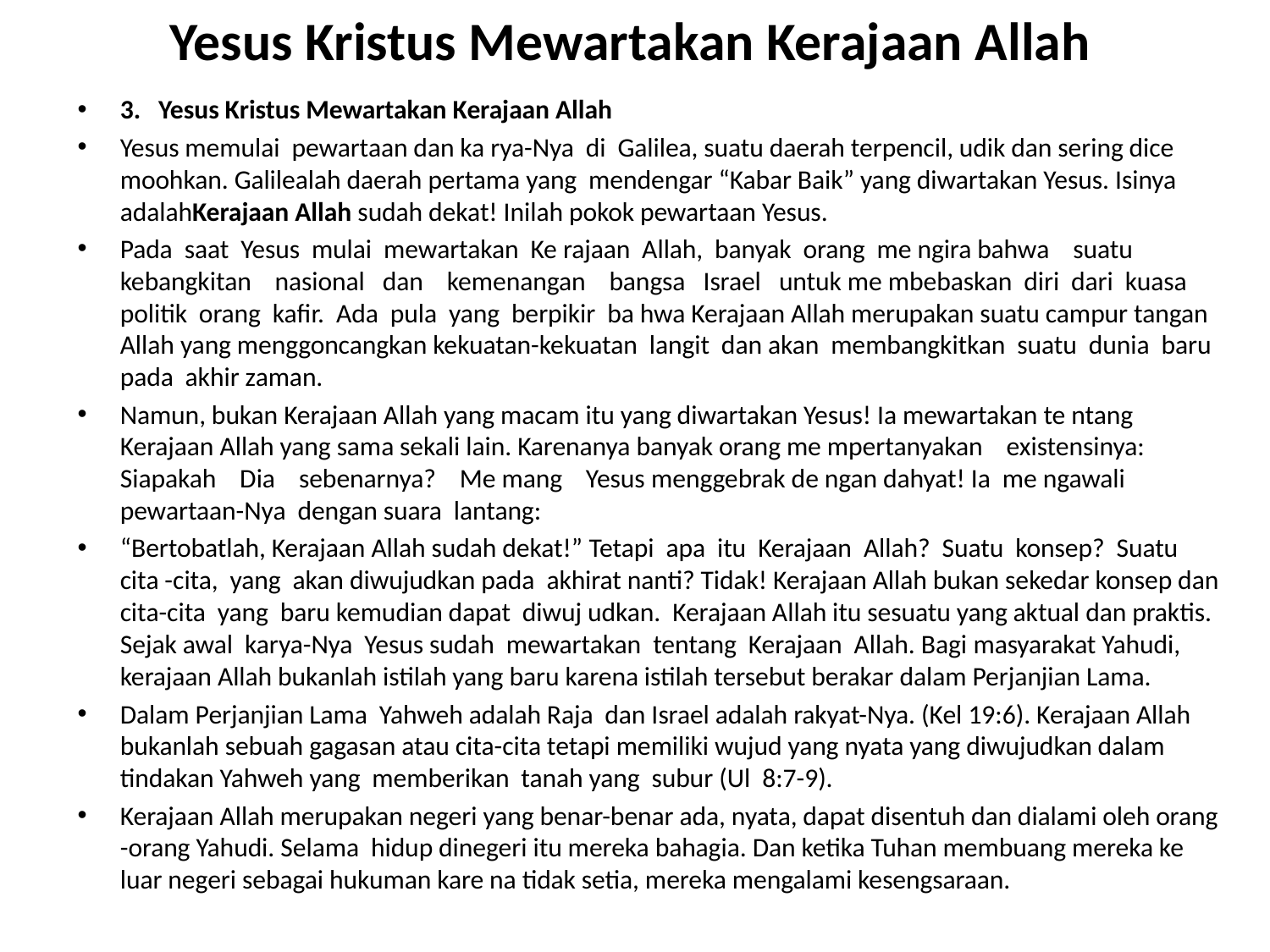

# Yesus Kristus Mewartakan Kerajaan Allah
3.   Yesus Kristus Mewartakan Kerajaan Allah
Yesus memulai  pewartaan dan ka rya-Nya  di  Galilea, suatu daerah terpencil, udik dan sering dice moohkan. Galilealah daerah pertama yang  mendengar “Kabar Baik” yang diwartakan Yesus. Isinya adalahKerajaan Allah sudah dekat! Inilah pokok pewartaan Yesus.
Pada  saat  Yesus  mulai  mewartakan  Ke rajaan  Allah,  banyak  orang  me ngira bahwa    suatu    kebangkitan    nasional   dan    kemenangan    bangsa   Israel   untuk me mbebaskan  diri  dari  kuasa  politik  orang  kafir.  Ada  pula  yang  berpikir  ba hwa Kerajaan Allah merupakan suatu campur tangan Allah yang menggoncangkan kekuatan-kekuatan  langit  dan akan  membangkitkan  suatu  dunia  baru  pada  akhir zaman.
Namun, bukan Kerajaan Allah yang macam itu yang diwartakan Yesus! Ia mewartakan te ntang Kerajaan Allah yang sama sekali lain. Karenanya banyak orang me mpertanyakan    existensinya:    Siapakah    Dia    sebenarnya?    Me mang    Yesus menggebrak de ngan dahyat! Ia  me ngawali  pewartaan-Nya  dengan suara  lantang:
“Bertobatlah, Kerajaan Allah sudah dekat!” Tetapi  apa  itu  Kerajaan  Allah?  Suatu  konsep?  Suatu  cita -cita,  yang  akan diwujudkan pada  akhirat nanti? Tidak! Kerajaan Allah bukan sekedar konsep dan cita-cita  yang  baru kemudian dapat  diwuj udkan.  Kerajaan Allah itu sesuatu yang aktual dan praktis. Sejak awal  karya-Nya  Yesus sudah  mewartakan  tentang  Kerajaan  Allah. Bagi masyarakat Yahudi, kerajaan Allah bukanlah istilah yang baru karena istilah tersebut berakar dalam Perjanjian Lama.
Dalam Perjanjian Lama  Yahweh adalah Raja  dan Israel adalah rakyat-Nya. (Kel 19:6). Kerajaan Allah bukanlah sebuah gagasan atau cita-cita tetapi memiliki wujud yang nyata yang diwujudkan dalam tindakan Yahweh yang  memberikan  tanah yang  subur (Ul  8:7-9).
Kerajaan Allah merupakan negeri yang benar-benar ada, nyata, dapat disentuh dan dialami oleh orang -orang Yahudi. Selama  hidup dinegeri itu mereka bahagia. Dan ketika Tuhan membuang mereka ke luar negeri sebagai hukuman kare na tidak setia, mereka mengalami kesengsaraan.